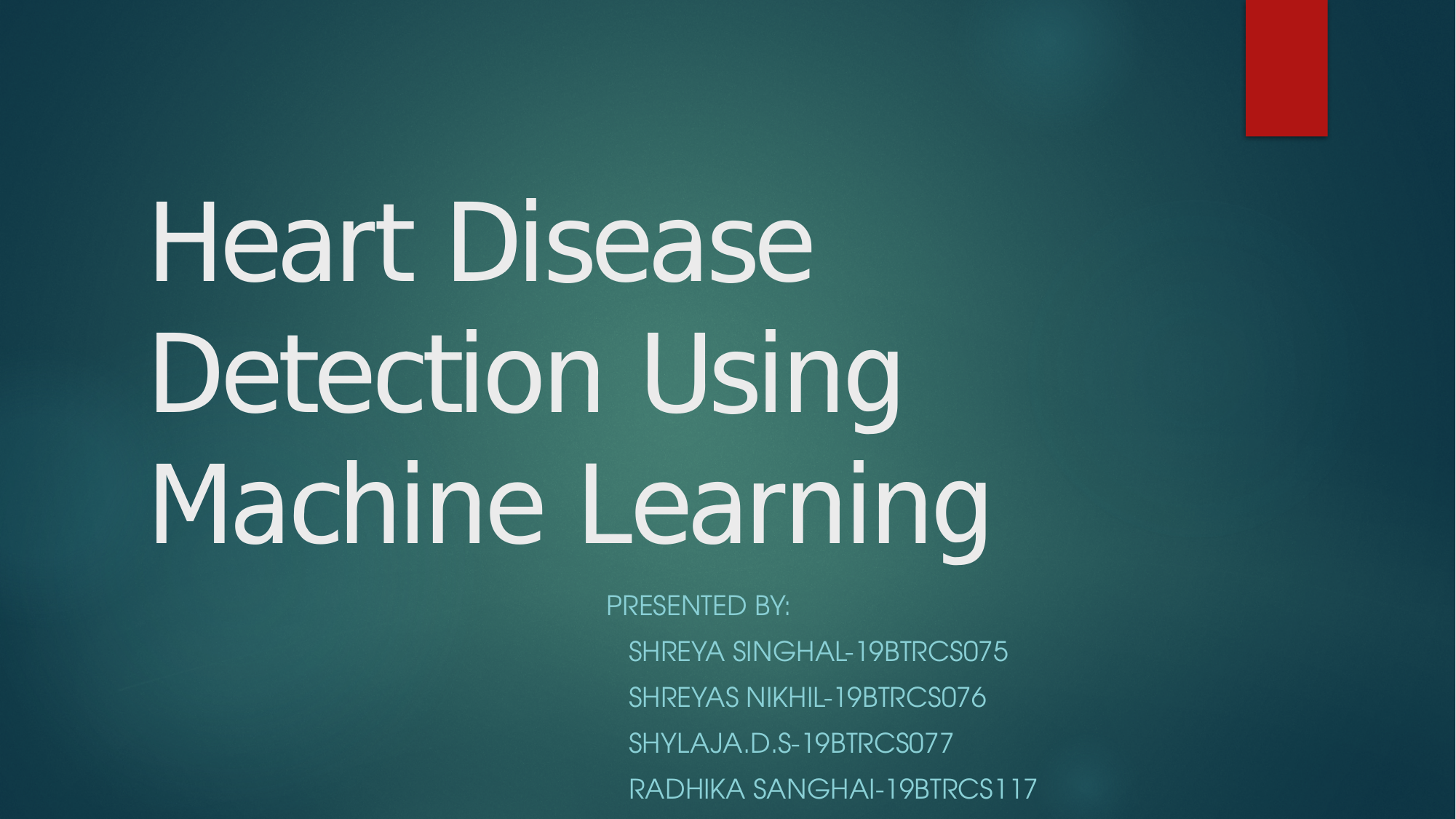

# Heart Disease Detection Using Machine Learning
Presented by:
   Shreya Singhal-19btrcs075
   Shreyas Nikhil-19btrcs076
   shylaja.d.s-19btrcs077
   Radhika sanghai-19btrcs117